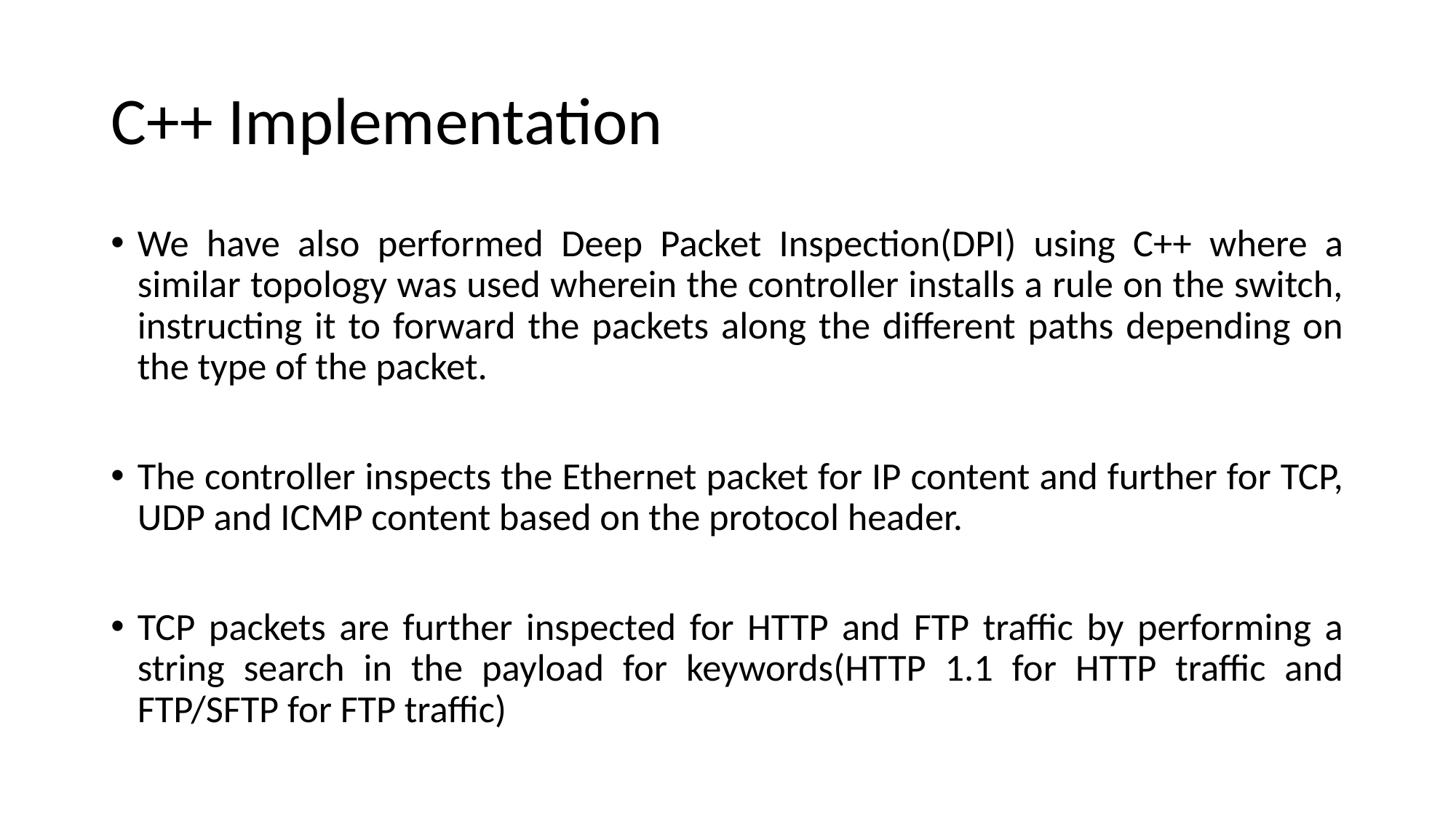

# C++ Implementation
We have also performed Deep Packet Inspection(DPI) using C++ where a similar topology was used wherein the controller installs a rule on the switch, instructing it to forward the packets along the different paths depending on the type of the packet.

The controller inspects the Ethernet packet for IP content and further for TCP, UDP and ICMP content based on the protocol header.

TCP packets are further inspected for HTTP and FTP traffic by performing a string search in the payload for keywords(HTTP 1.1 for HTTP traffic and FTP/SFTP for FTP traffic)